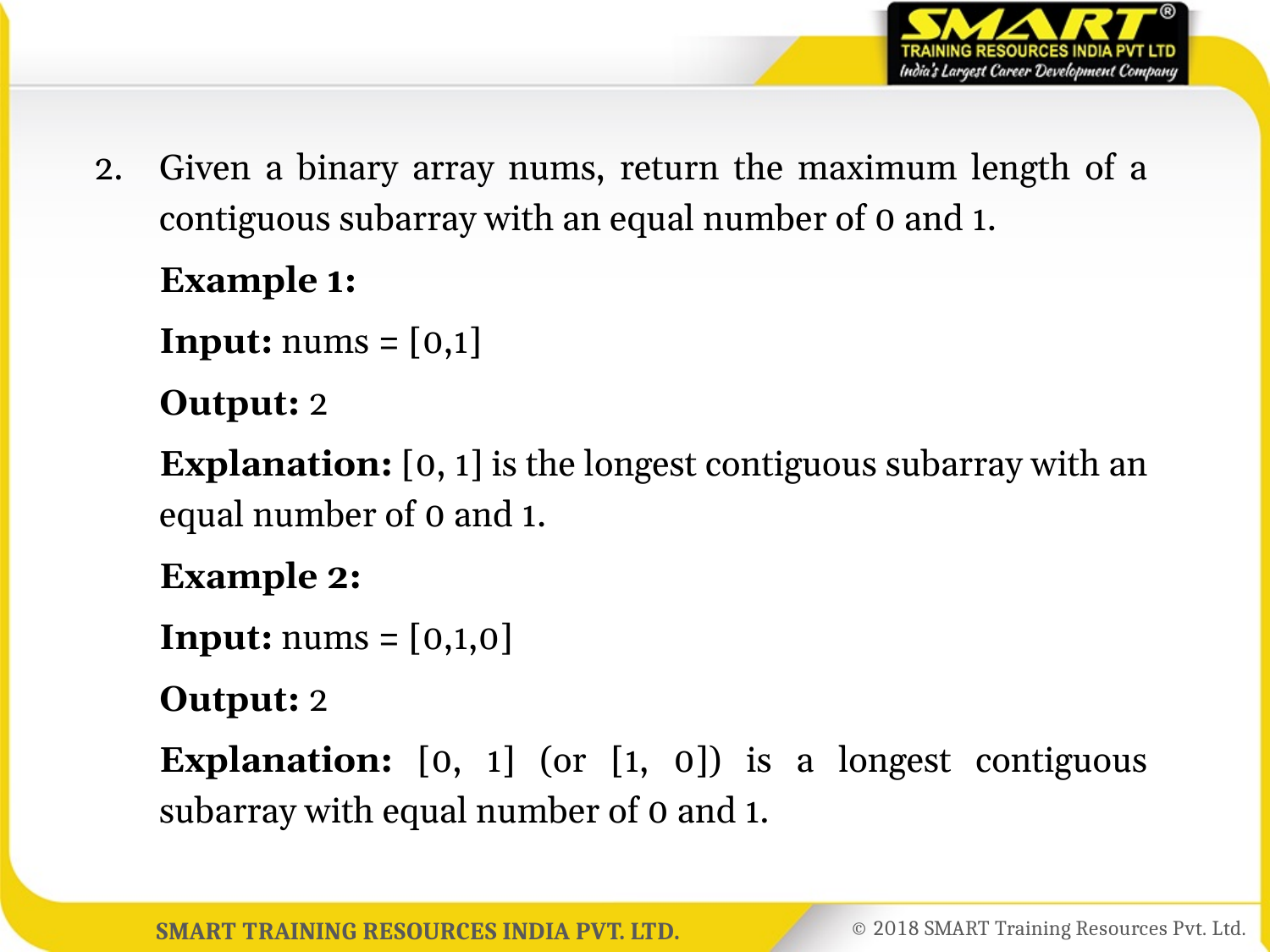

2.	Given a binary array nums, return the maximum length of a contiguous subarray with an equal number of 0 and 1.
	Example 1:
	Input: nums = [0,1]
	Output: 2
	Explanation: [0, 1] is the longest contiguous subarray with an equal number of 0 and 1.
	Example 2:
	Input: nums = [0,1,0]
	Output: 2
	Explanation: [0, 1] (or [1, 0]) is a longest contiguous subarray with equal number of 0 and 1.